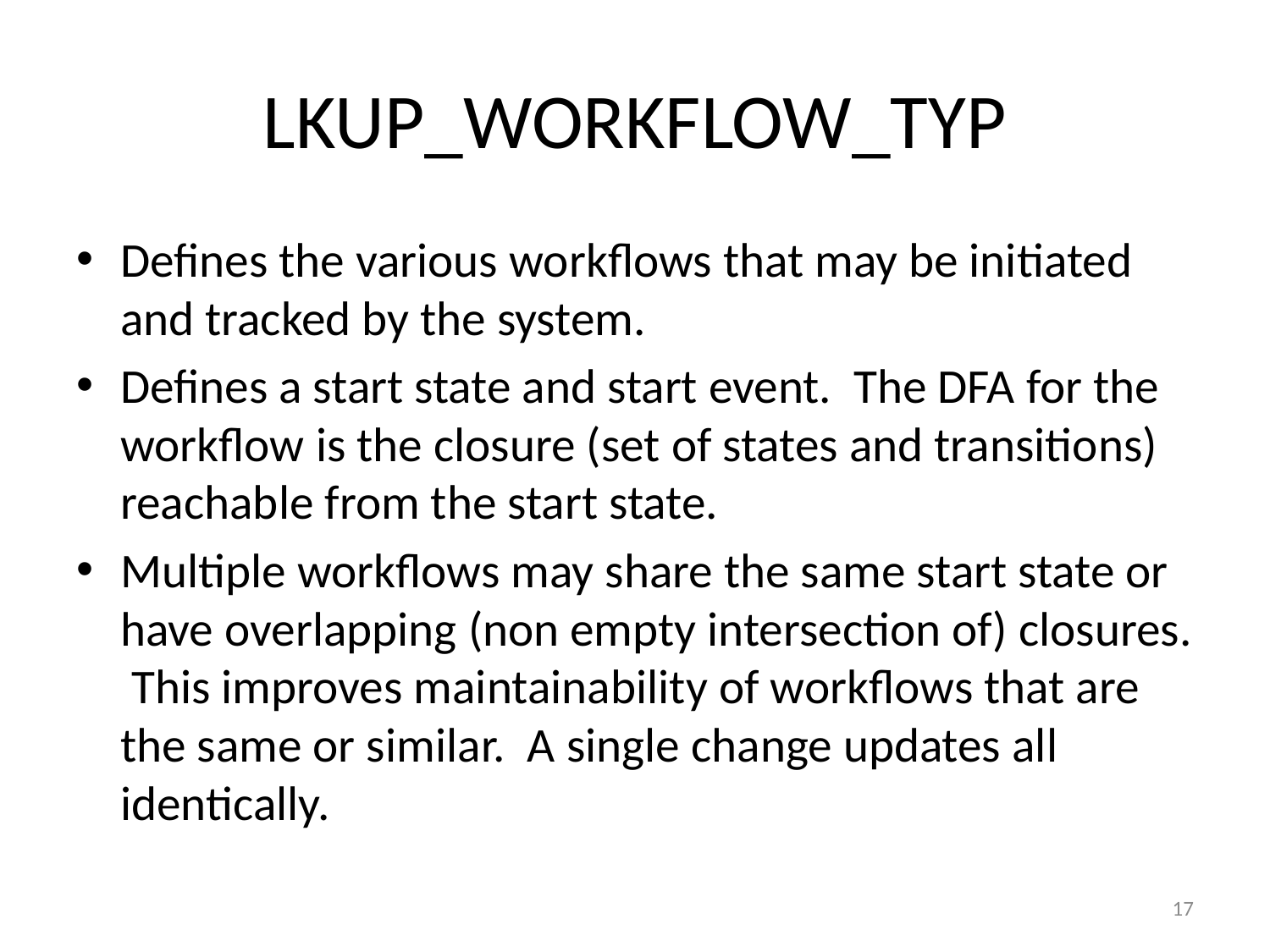

# LKUP_WORKFLOW_TYP
Defines the various workflows that may be initiated and tracked by the system.
Defines a start state and start event.  The DFA for the workflow is the closure (set of states and transitions) reachable from the start state.
Multiple workflows may share the same start state or have overlapping (non empty intersection of) closures.  This improves maintainability of workflows that are the same or similar.  A single change updates all identically.
17